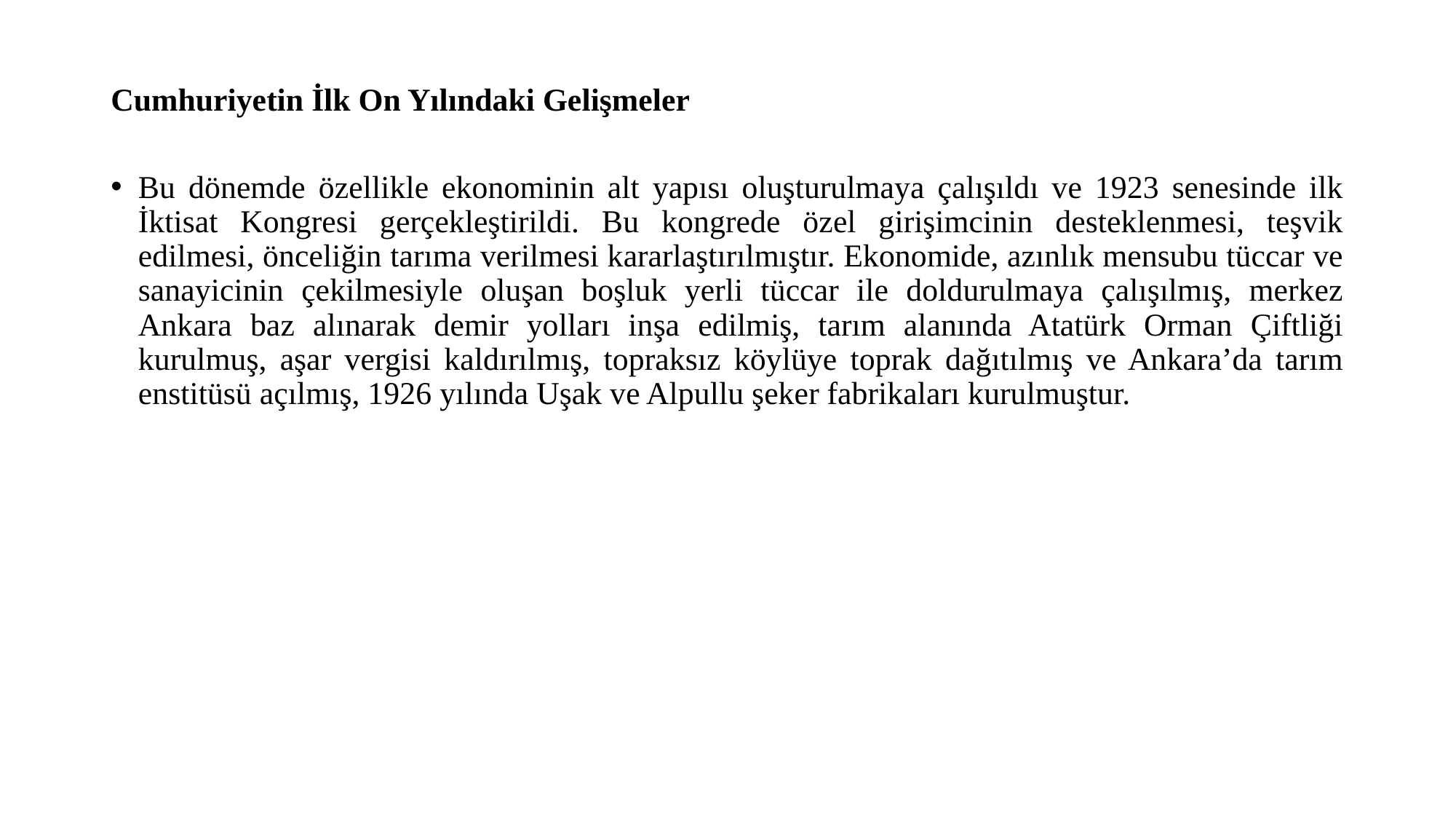

# Cumhuriyetin İlk On Yılındaki Gelişmeler
Bu dönemde özellikle ekonominin alt yapısı oluşturulmaya çalışıldı ve 1923 senesinde ilk İktisat Kongresi gerçekleştirildi. Bu kongrede özel girişimcinin desteklenmesi, teşvik edilmesi, önceliğin tarıma verilmesi kararlaştırılmıştır. Ekonomide, azınlık mensubu tüccar ve sanayicinin çekilmesiyle oluşan boşluk yerli tüccar ile doldurulmaya çalışılmış, merkez Ankara baz alınarak demir yolları inşa edilmiş, tarım alanında Atatürk Orman Çiftliği kurulmuş, aşar vergisi kaldırılmış, topraksız köylüye toprak dağıtılmış ve Ankara’da tarım enstitüsü açılmış, 1926 yılında Uşak ve Alpullu şeker fabrikaları kurulmuştur.